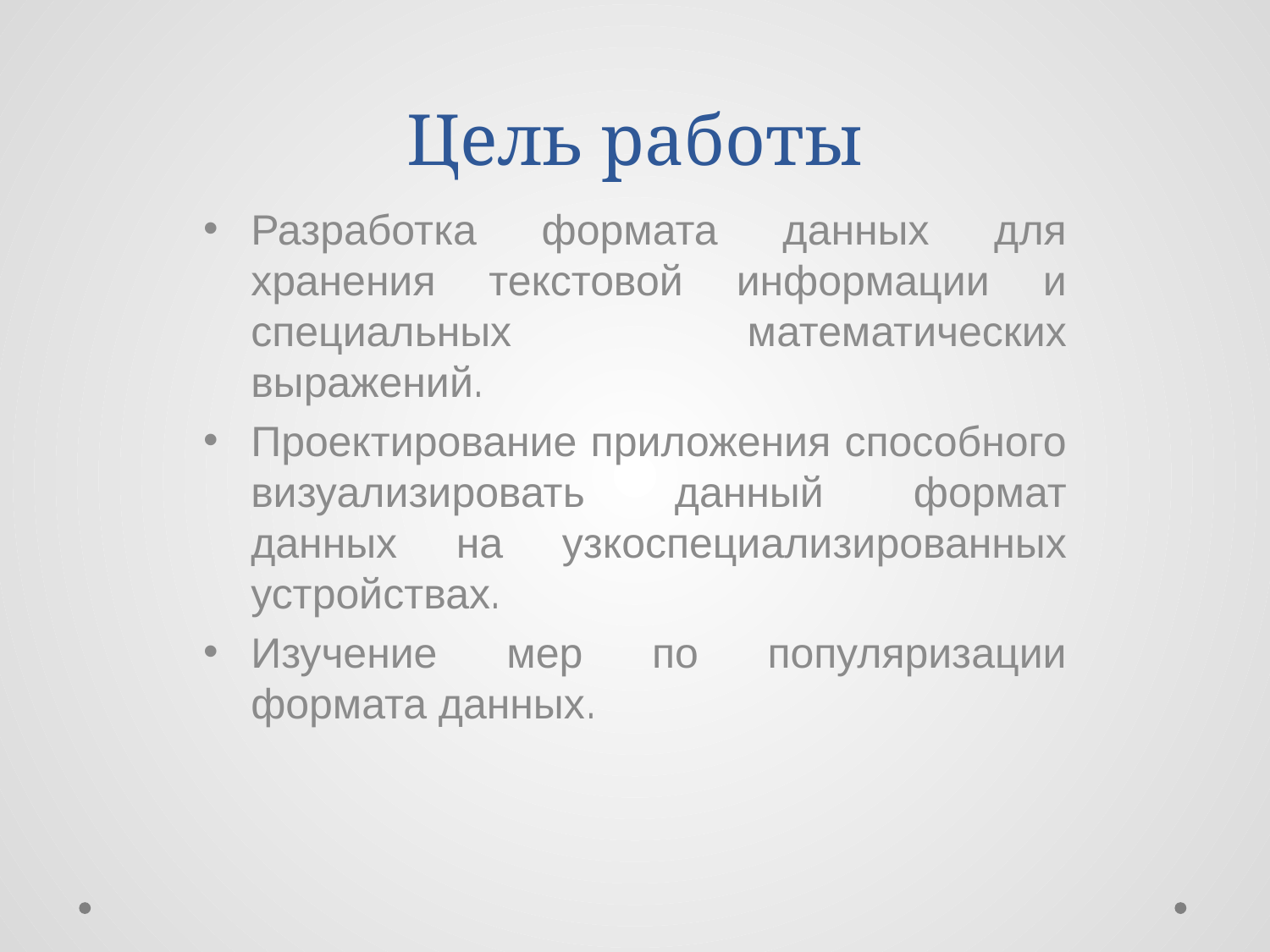

# Цель работы
Разработка формата данных для хранения текстовой информации и специальных математических выражений.
Проектирование приложения способного визуализировать данный формат данных на узкоспециализированных устройствах.
Изучение мер по популяризации формата данных.